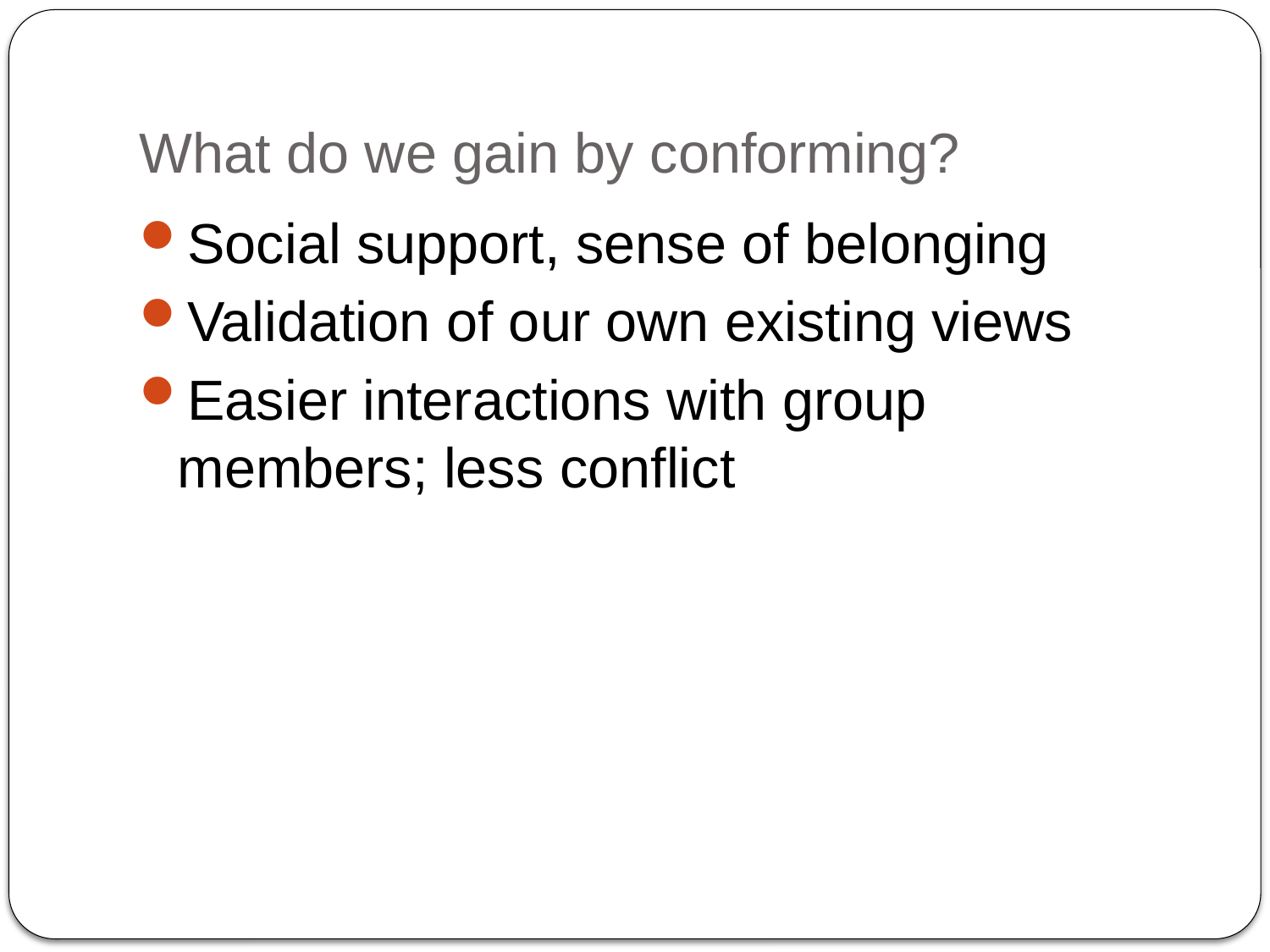

# What do we gain by conforming?
Social support, sense of belonging
Validation of our own existing views
Easier interactions with group members; less conflict